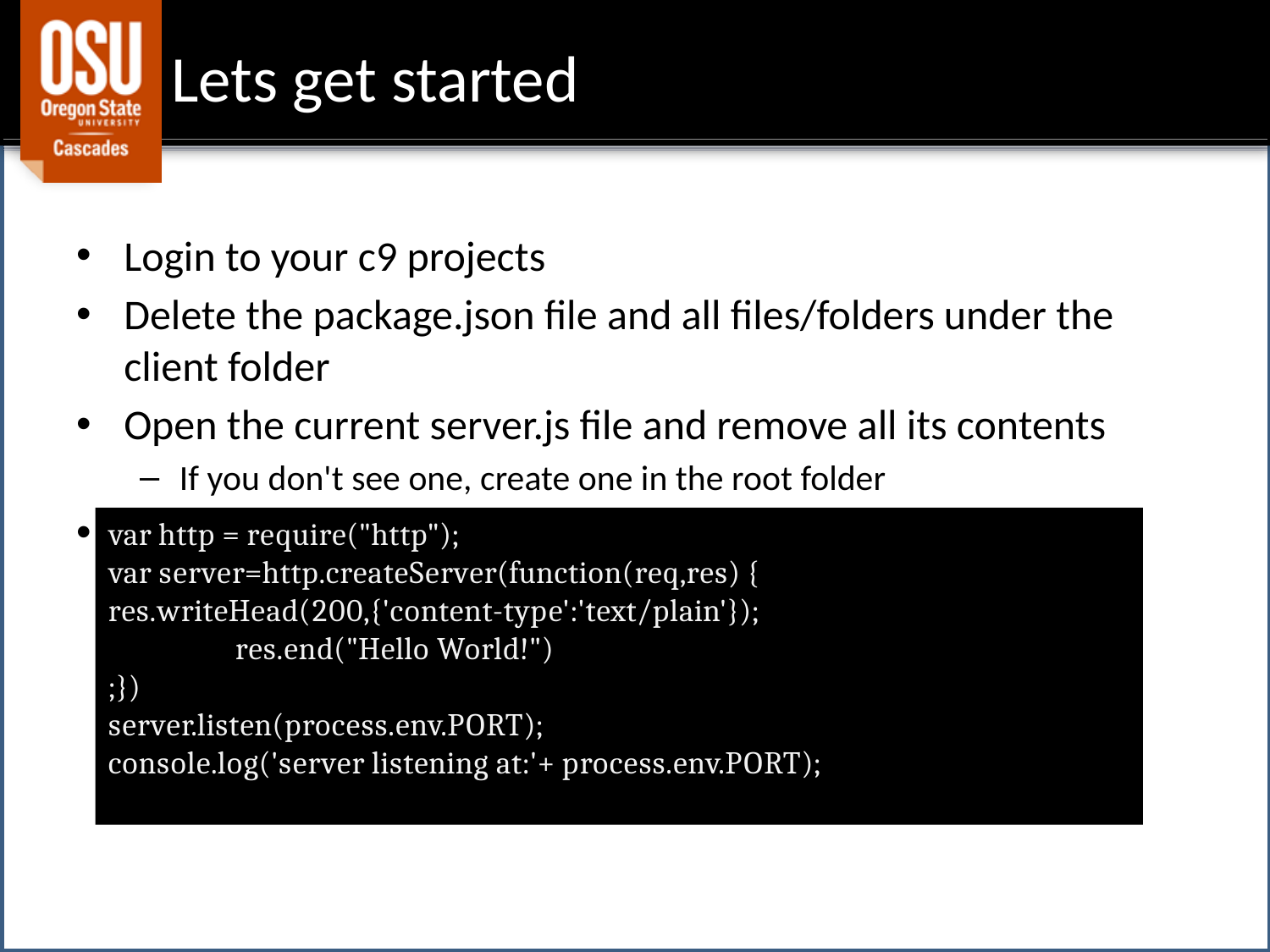

# Lets get started
Login to your c9 projects
Delete the package.json file and all files/folders under the client folder
Open the current server.js file and remove all its contents
If you don't see one, create one in the root folder
Enter code below
var http = require("http");
var server=http.createServer(function(req,res) {  	res.writeHead(200,{'content-type':'text/plain'});
	res.end("Hello World!")
;})
server.listen(process.env.PORT);
console.log('server listening at:'+ process.env.PORT);